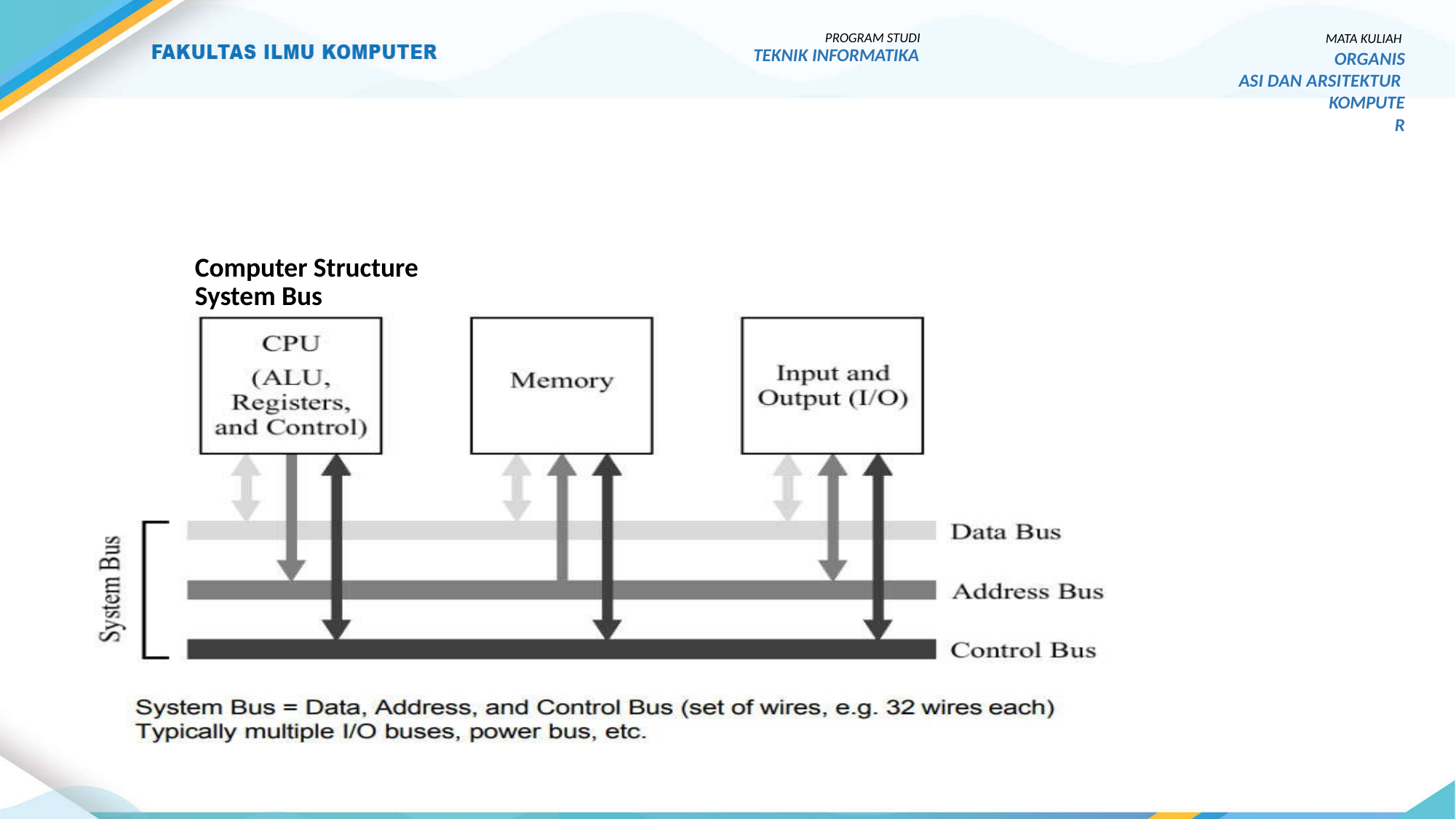

MATA KULIAH
ORGANISASI DAN ARSITEKTUR
KOMPUTER
PROGRAM STUDI
TEKNIK INFORMATIKA
Computer Structure
System Bus
System BUS